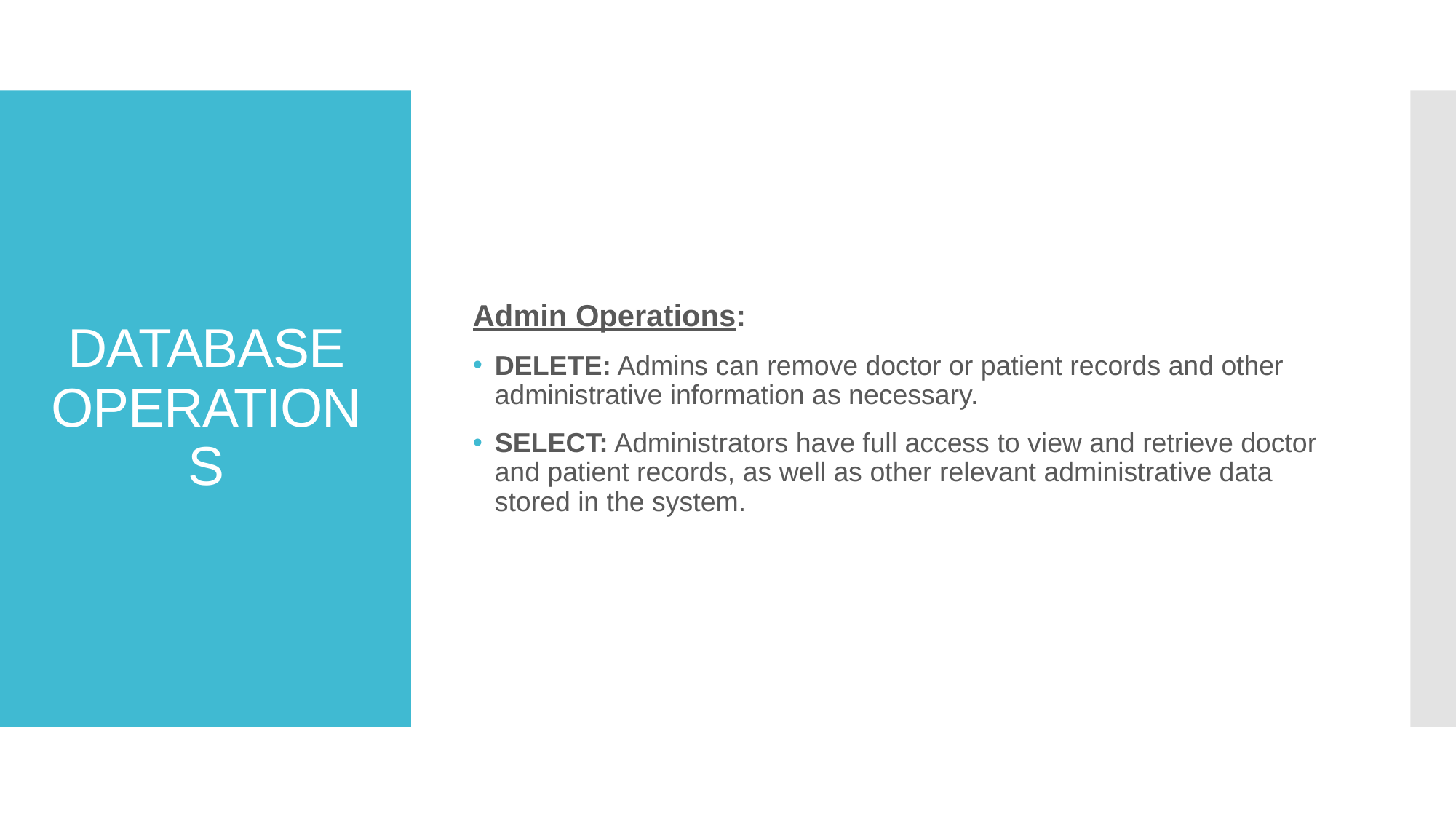

Admin Operations:
DELETE: Admins can remove doctor or patient records and other administrative information as necessary.
SELECT: Administrators have full access to view and retrieve doctor and patient records, as well as other relevant administrative data stored in the system.
# DATABASE OPERATIONS